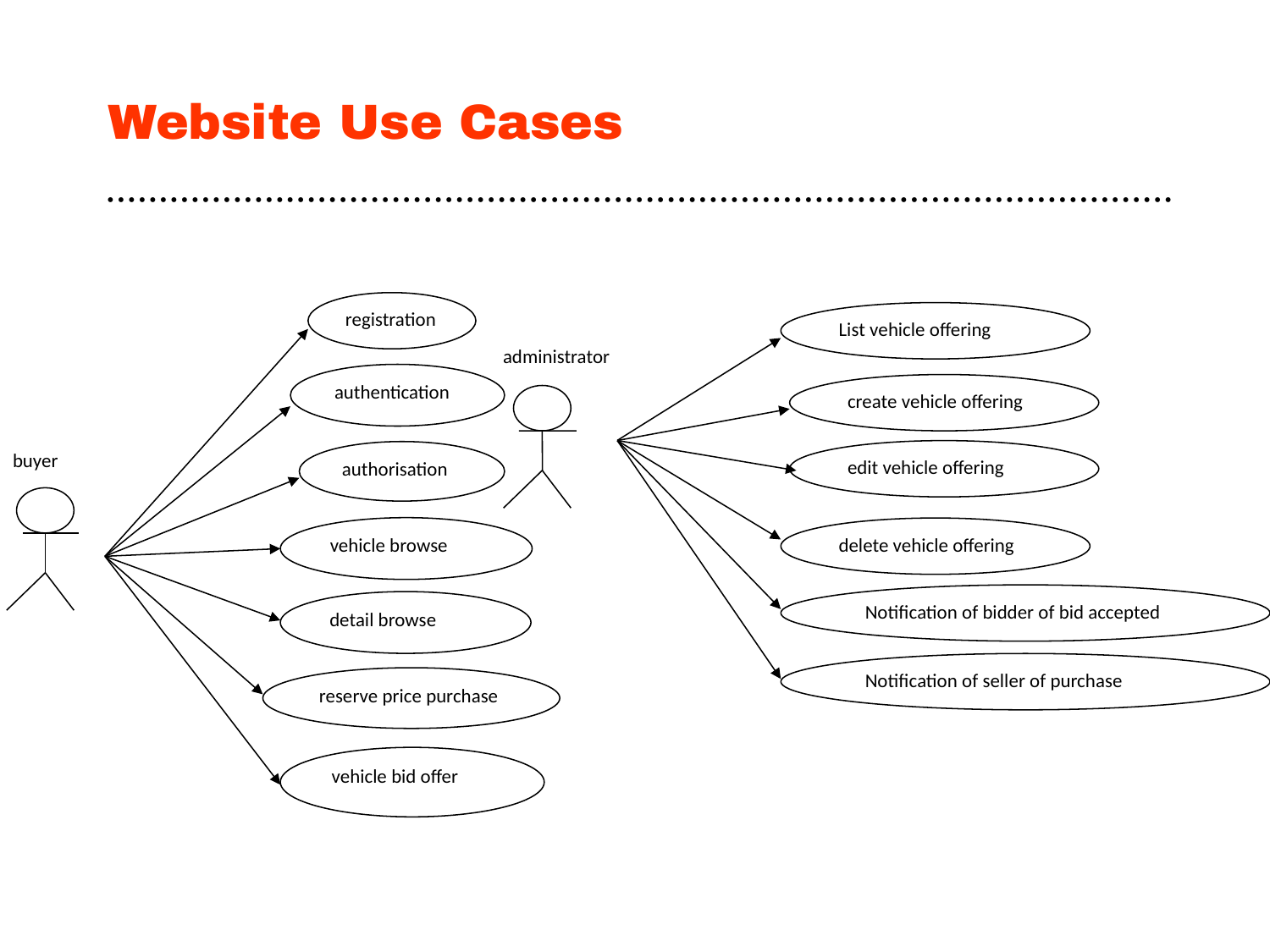

# Website Use Cases
registration
authentication
buyer
authorisation

vehicle browse
detail browse
reserve price purchase
vehicle bid offer
List vehicle offering
administrator

create vehicle offering

edit vehicle offering

delete vehicle offering
Notification of bidder of bid accepted
Notification of seller of purchase